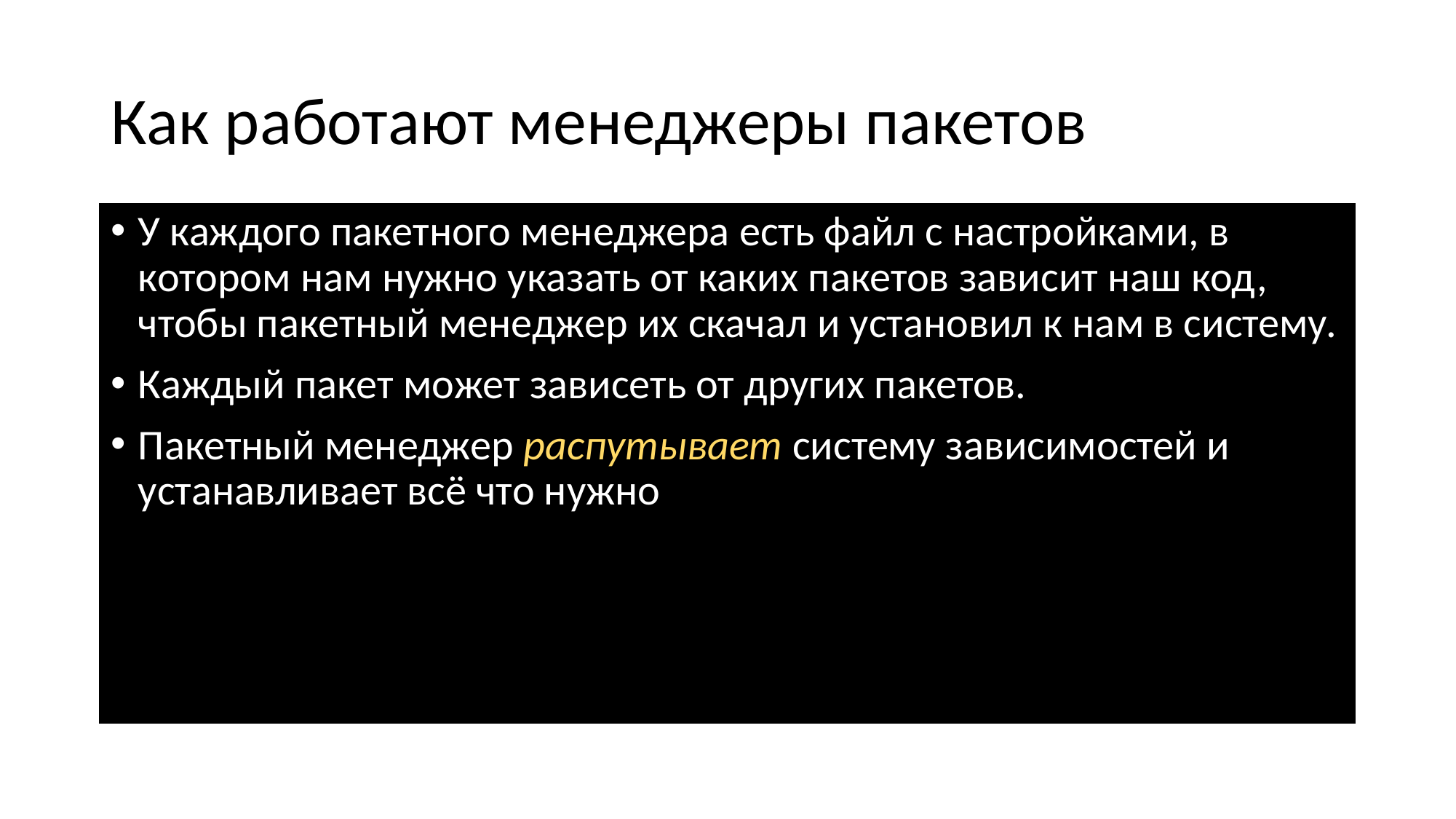

# Как работают менеджеры пакетов
У каждого пакетного менеджера есть файл с настройками, в котором нам нужно указать от каких пакетов зависит наш код, чтобы пакетный менеджер их скачал и установил к нам в систему.
Каждый пакет может зависеть от других пакетов.
Пакетный менеджер распутывает систему зависимостей и устанавливает всё что нужно